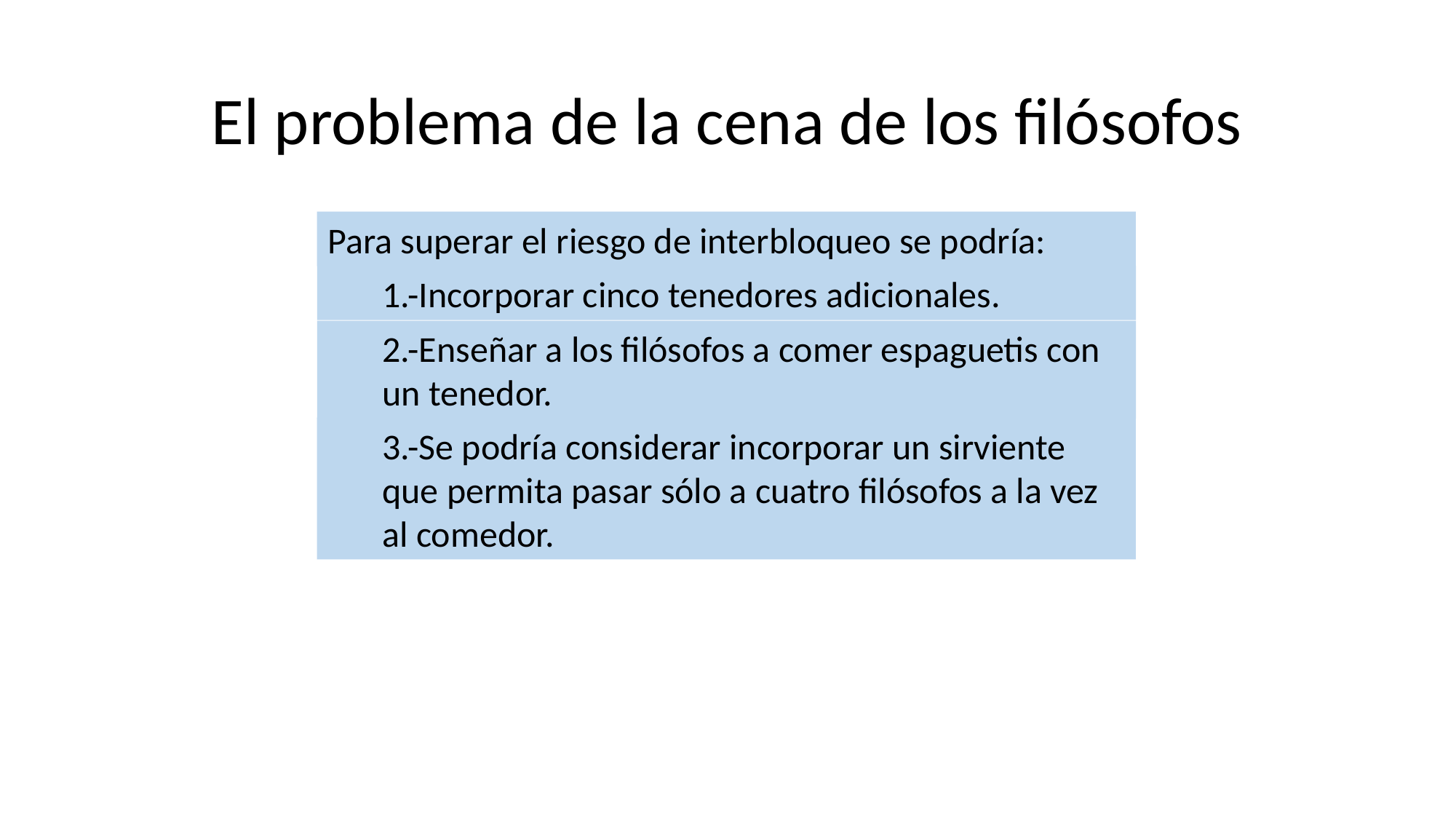

# El problema de la cena de los filósofos
Para superar el riesgo de interbloqueo se podría:
1.-Incorporar cinco tenedores adicionales.
2.-Enseñar a los filósofos a comer espaguetis con un tenedor.
3.-Se podría considerar incorporar un sirviente que permita pasar sólo a cuatro filósofos a la vez al comedor.